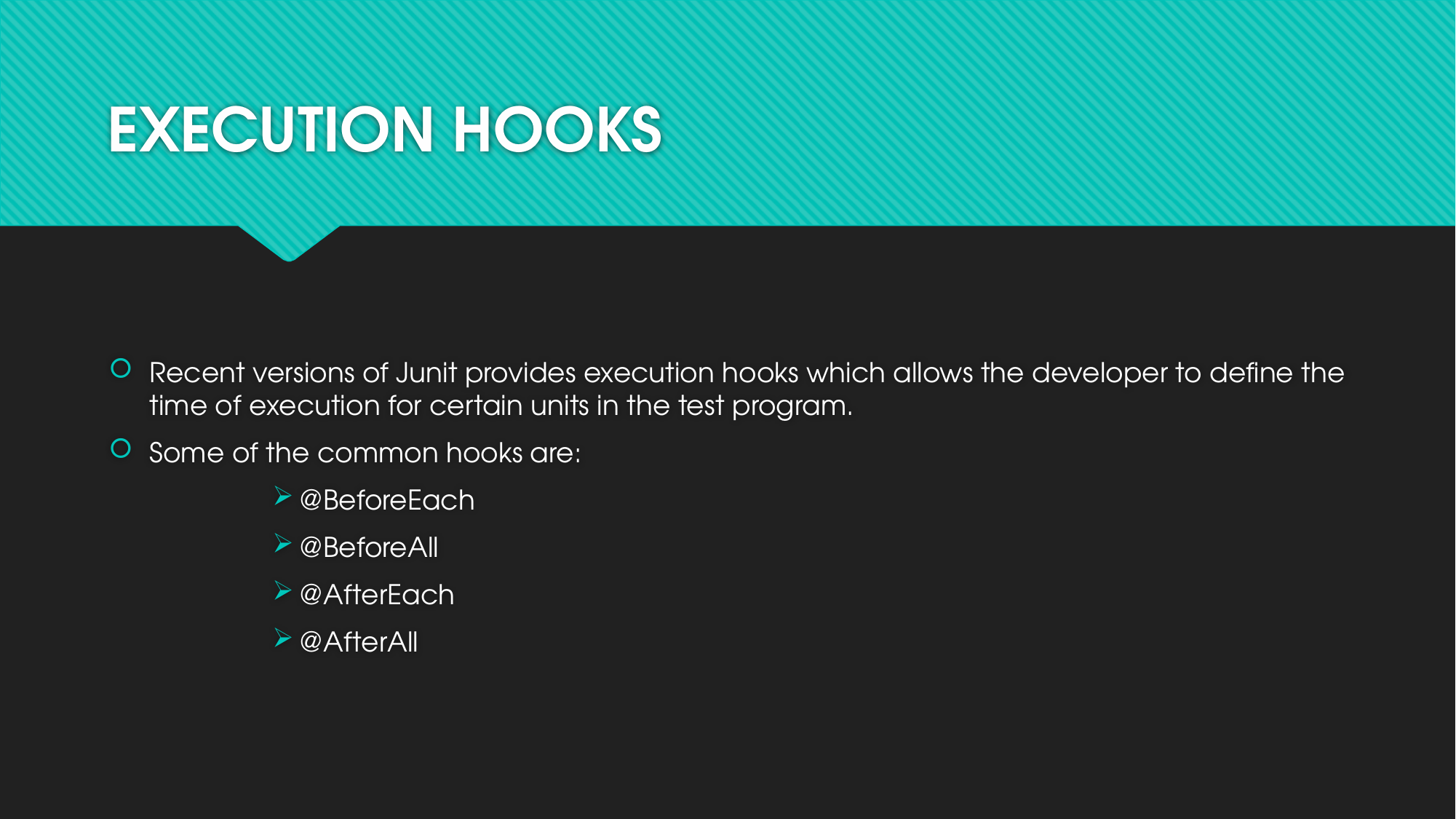

# EXECUTION HOOKS
Recent versions of Junit provides execution hooks which allows the developer to define the time of execution for certain units in the test program.
Some of the common hooks are:
@BeforeEach
@BeforeAll
@AfterEach
@AfterAll